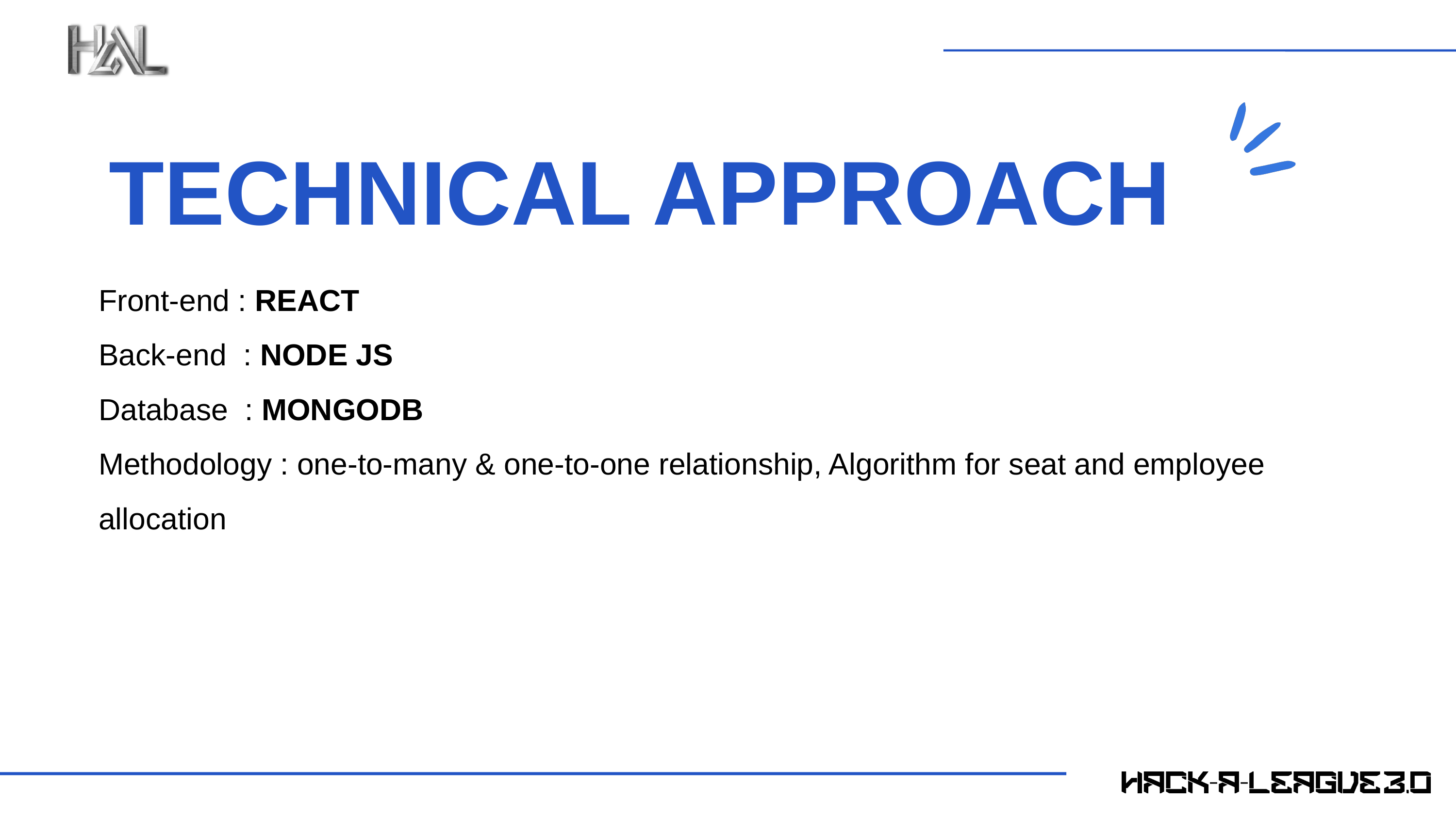

TECHNICAL APPROACH
Front-end : REACT
Back-end  : NODE JS
Database  : MONGODB
Methodology : one-to-many & one-to-one relationship, Algorithm for seat and employee allocation